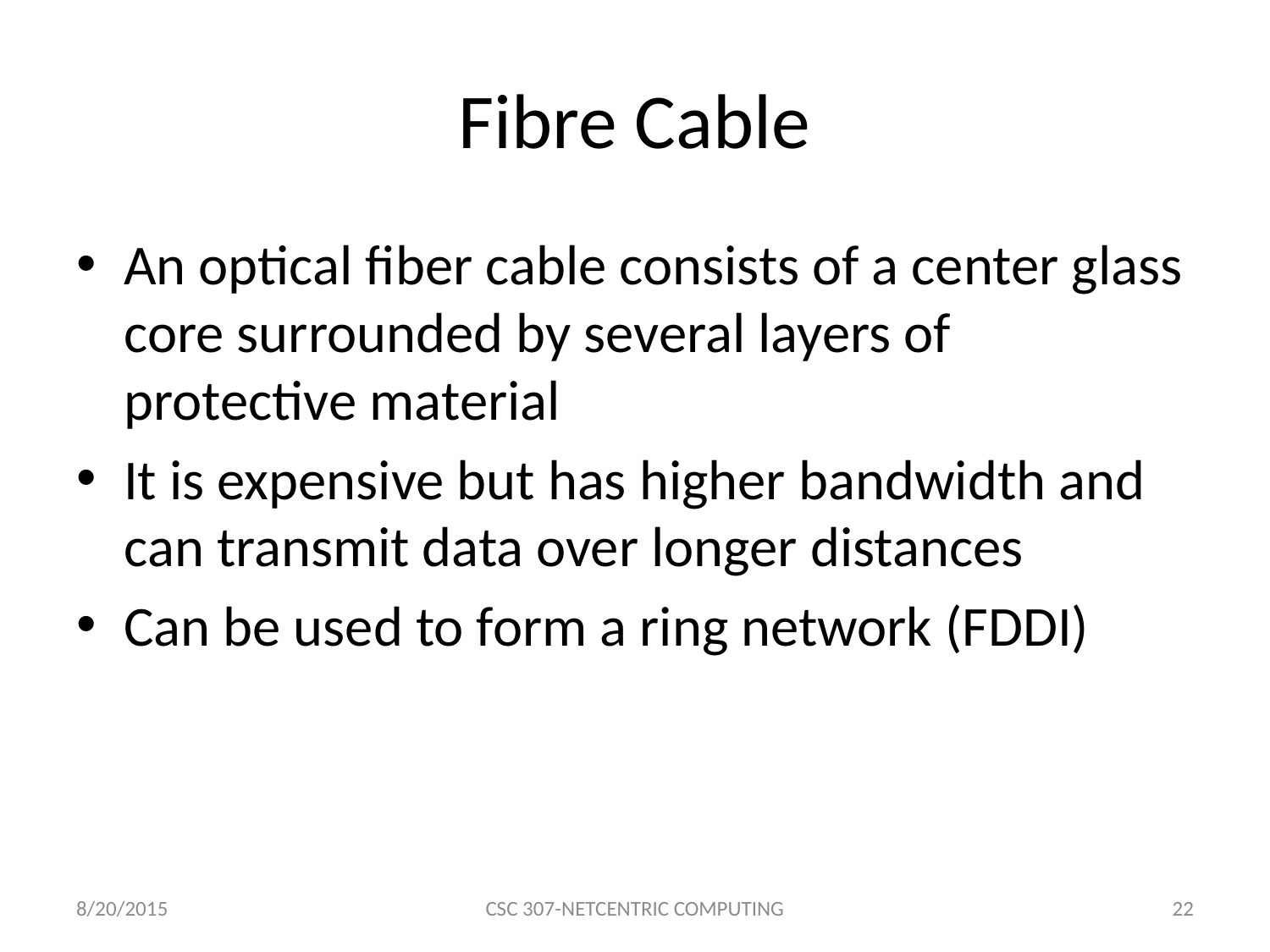

# Fibre Cable
An optical fiber cable consists of a center glass core surrounded by several layers of protective material
It is expensive but has higher bandwidth and can transmit data over longer distances
Can be used to form a ring network (FDDI)
8/20/2015
CSC 307-NETCENTRIC COMPUTING
22